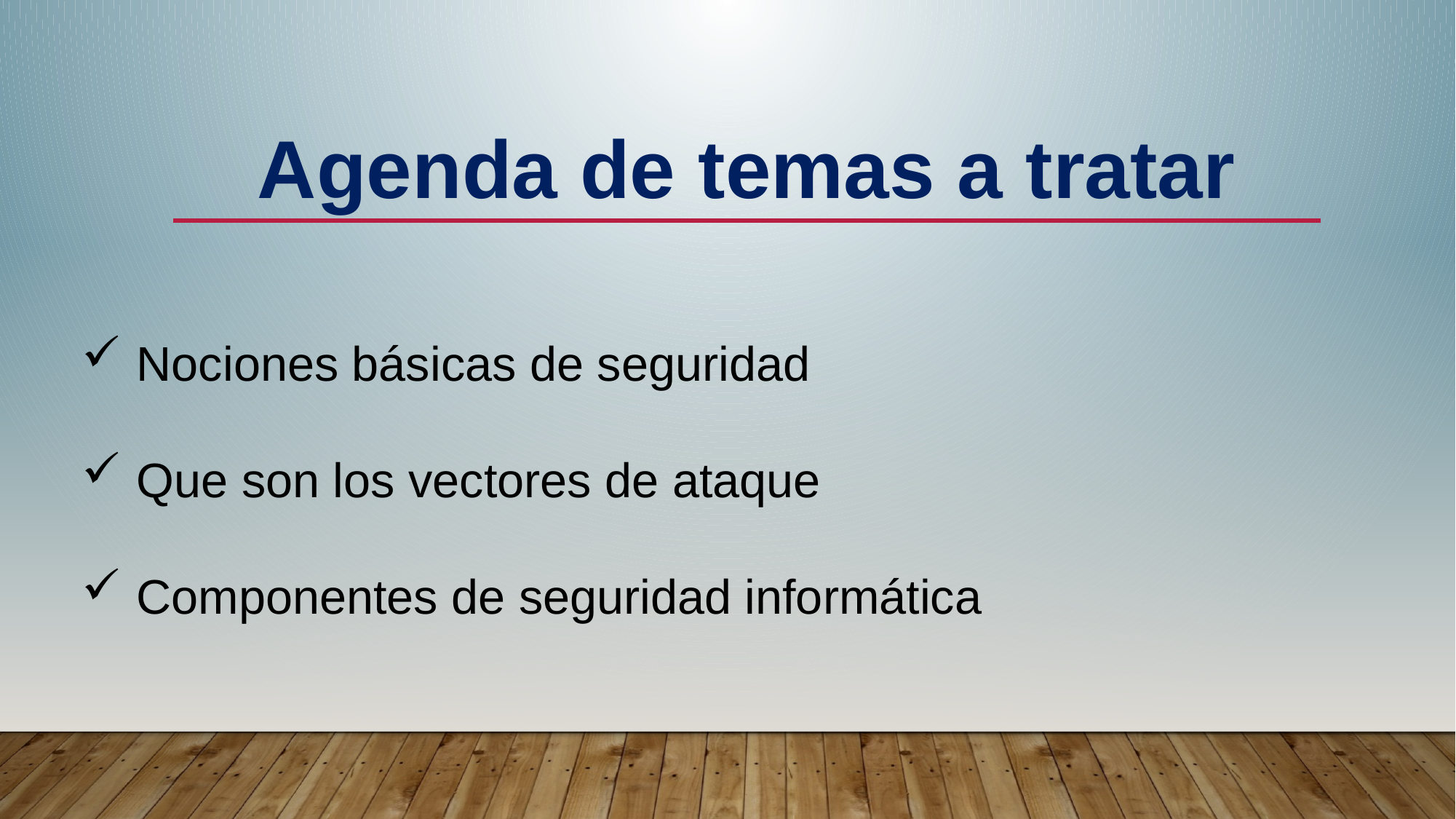

Agenda de temas a tratar
Nociones básicas de seguridad

Que son los vectores de ataque

Componentes de seguridad informática